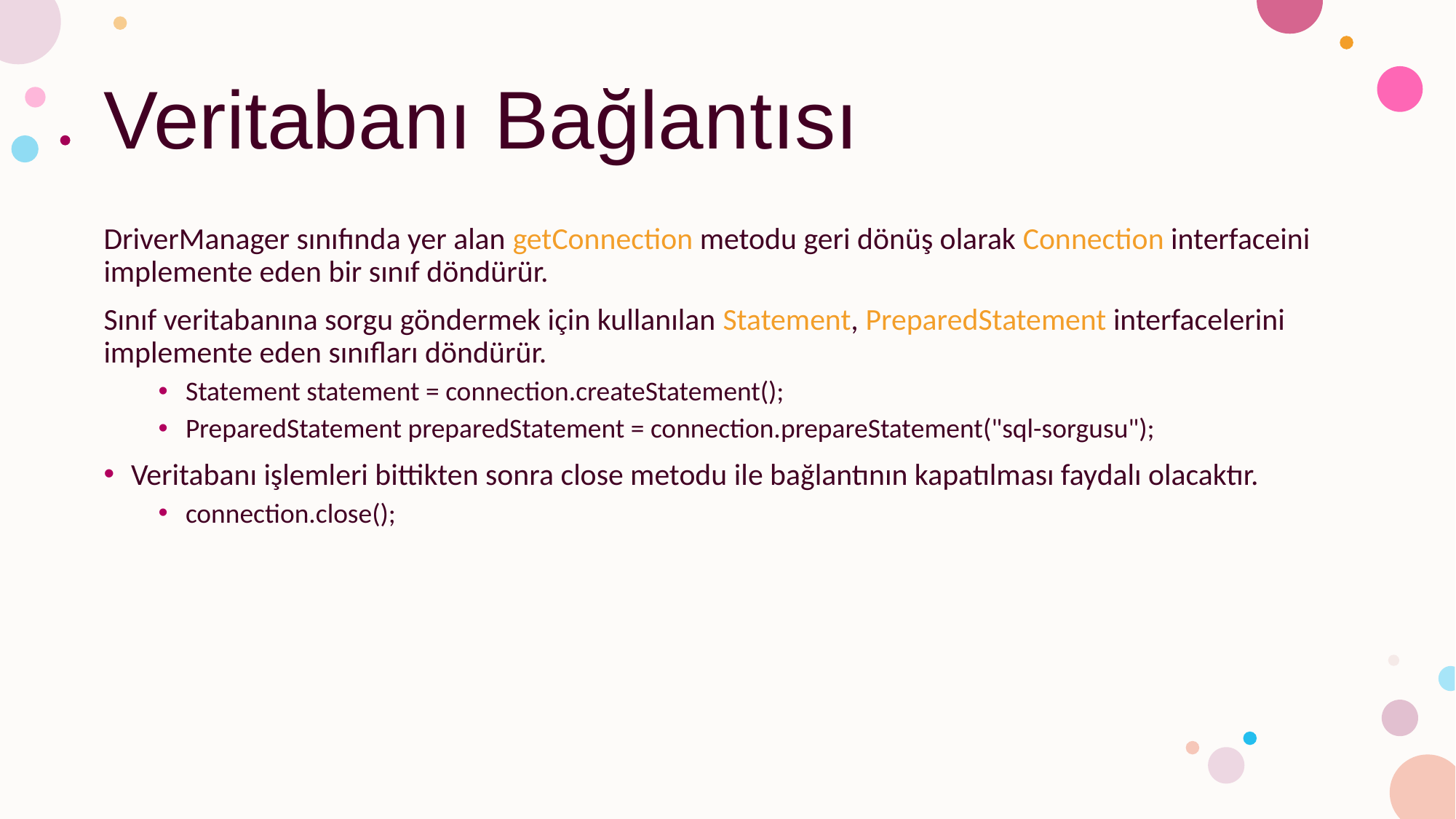

# Veritabanı Bağlantısı
DriverManager sınıfında yer alan getConnection metodu geri dönüş olarak Connection interfaceini implemente eden bir sınıf döndürür.
Sınıf veritabanına sorgu göndermek için kullanılan Statement, PreparedStatement interfacelerini implemente eden sınıfları döndürür.
Statement statement = connection.createStatement();
PreparedStatement preparedStatement = connection.prepareStatement("sql-sorgusu");
Veritabanı işlemleri bittikten sonra close metodu ile bağlantının kapatılması faydalı olacaktır.
connection.close();